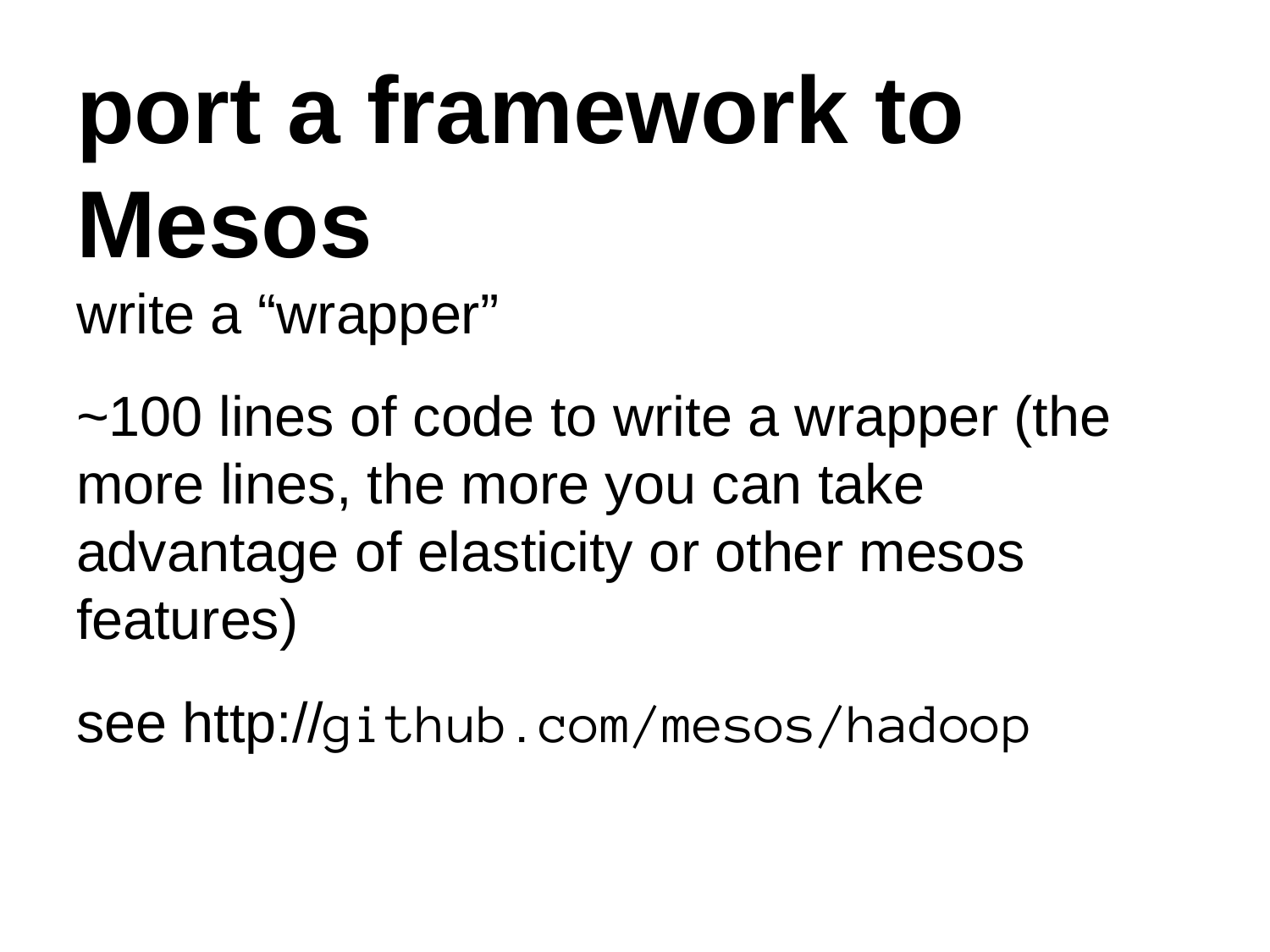

# port a framework to Mesos
write a “wrapper”
~100 lines of code to write a wrapper (the more lines, the more you can take advantage of elasticity or other mesos features)
see http://github.com/mesos/hadoop